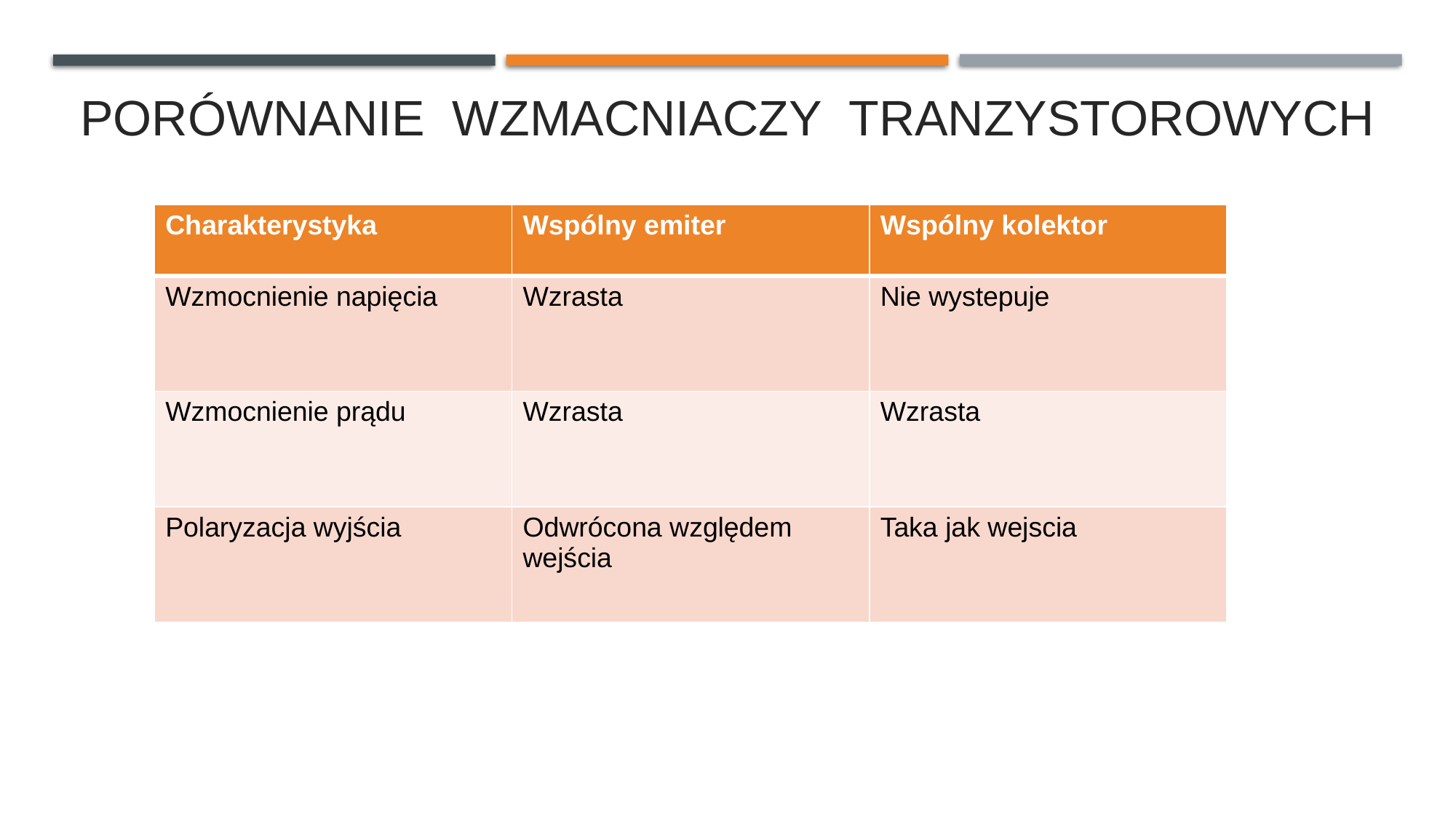

# Porównanie  wzmacniaczy  tranzystorowych
| Charakterystyka | Wspólny emiter | Wspólny kolektor |
| --- | --- | --- |
| Wzmocnienie napięcia | Wzrasta | Nie wystepuje |
| Wzmocnienie prądu | Wzrasta | Wzrasta |
| Polaryzacja wyjścia | Odwrócona względem wejścia | Taka jak wejscia |